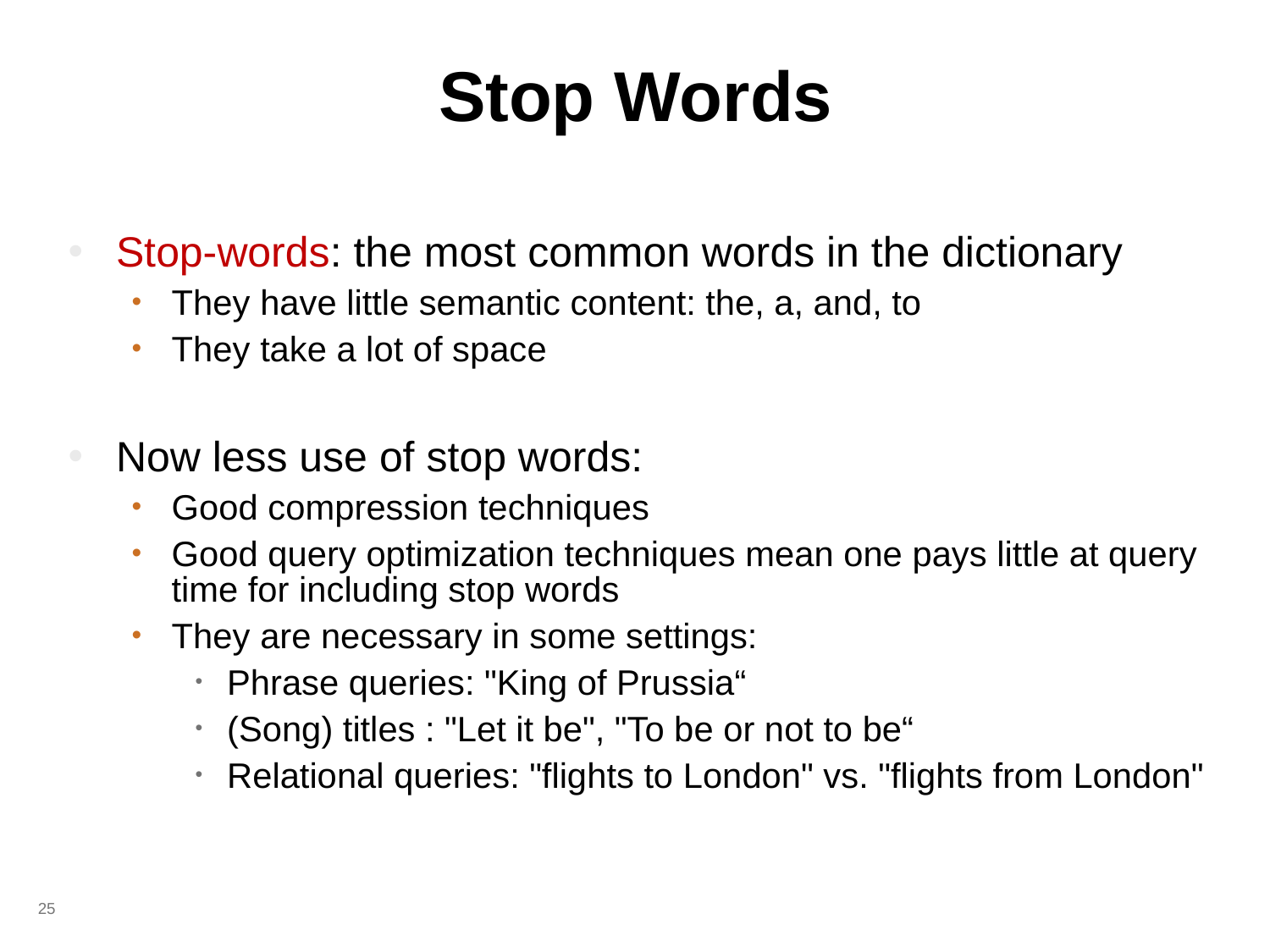

# Stop Words
Stop-words: the most common words in the dictionary
They have little semantic content: the, a, and, to
They take a lot of space

Now less use of stop words:
Good compression techniques
Good query optimization techniques mean one pays little at query time for including stop words
They are necessary in some settings:
Phrase queries: "King of Prussia“
(Song) titles : "Let it be", "To be or not to be“
Relational queries: "flights to London" vs. "flights from London"
25